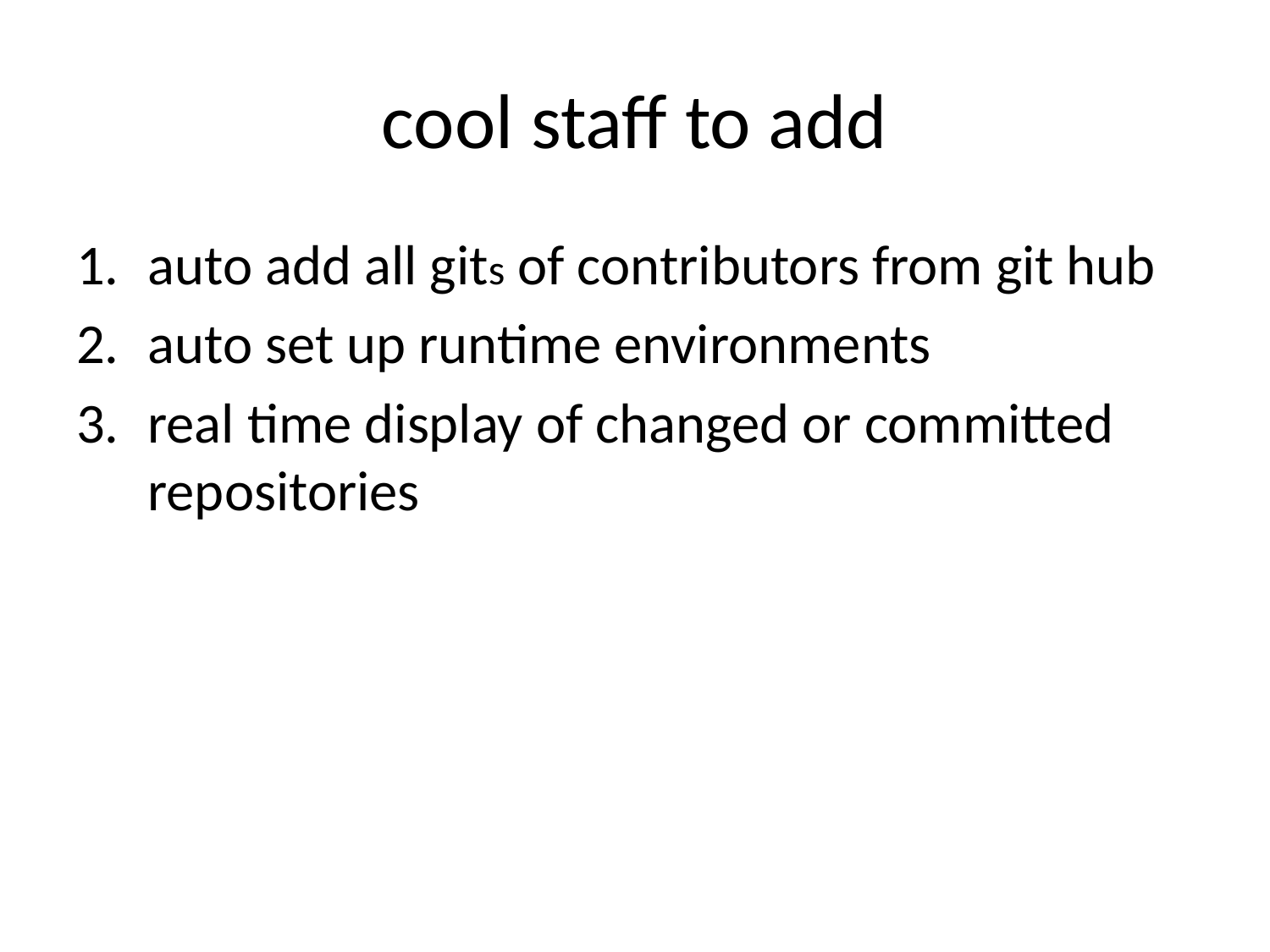

# cool staff to add
auto add all gits of contributors from git hub
auto set up runtime environments
real time display of changed or committed repositories